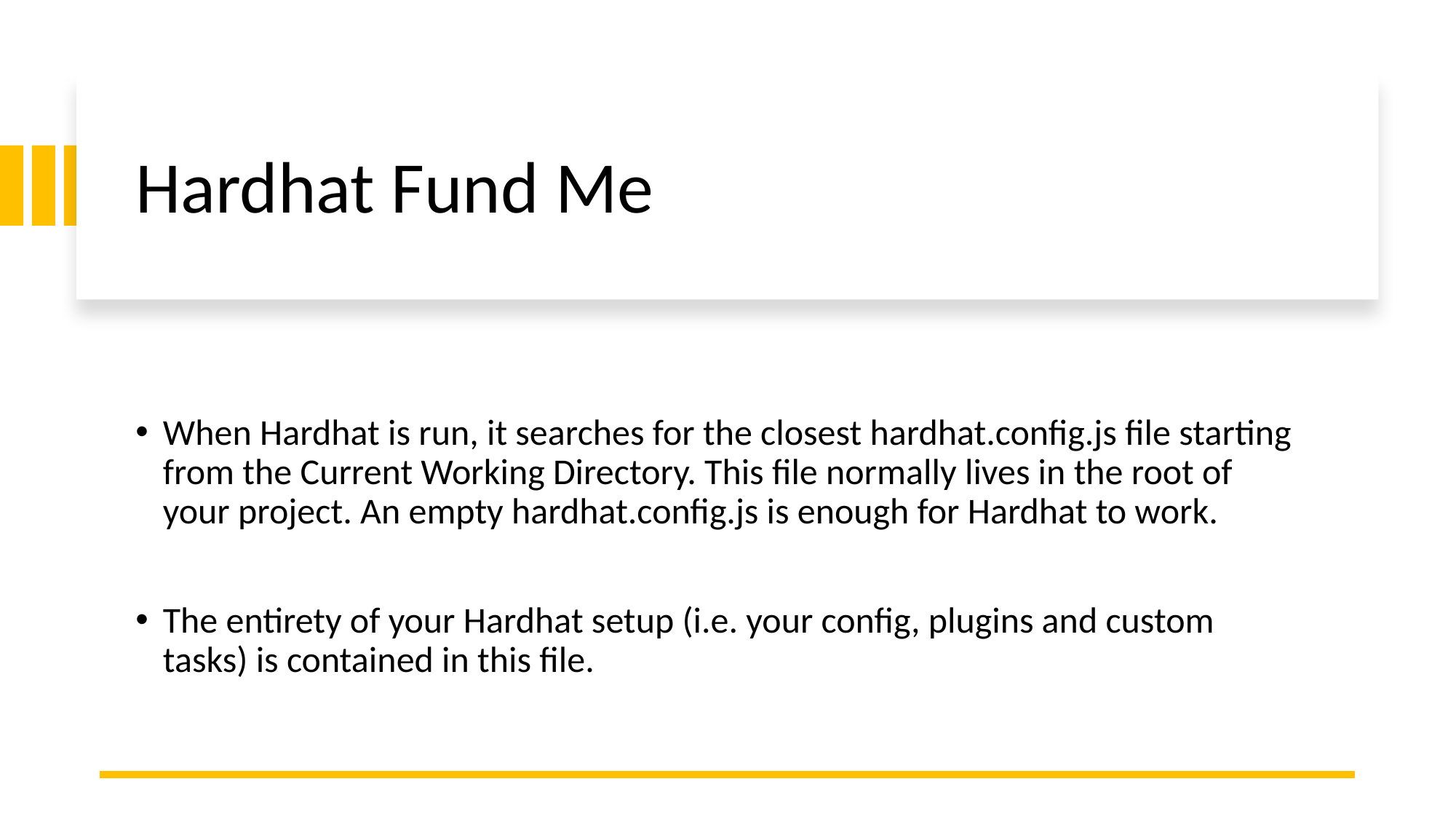

# Hardhat Fund Me

When Hardhat is run, it searches for the closest hardhat.config.js file starting from the Current Working Directory. This file normally lives in the root of your project. An empty hardhat.config.js is enough for Hardhat to work.

The entirety of your Hardhat setup (i.e. your config, plugins and custom tasks) is contained in this file.